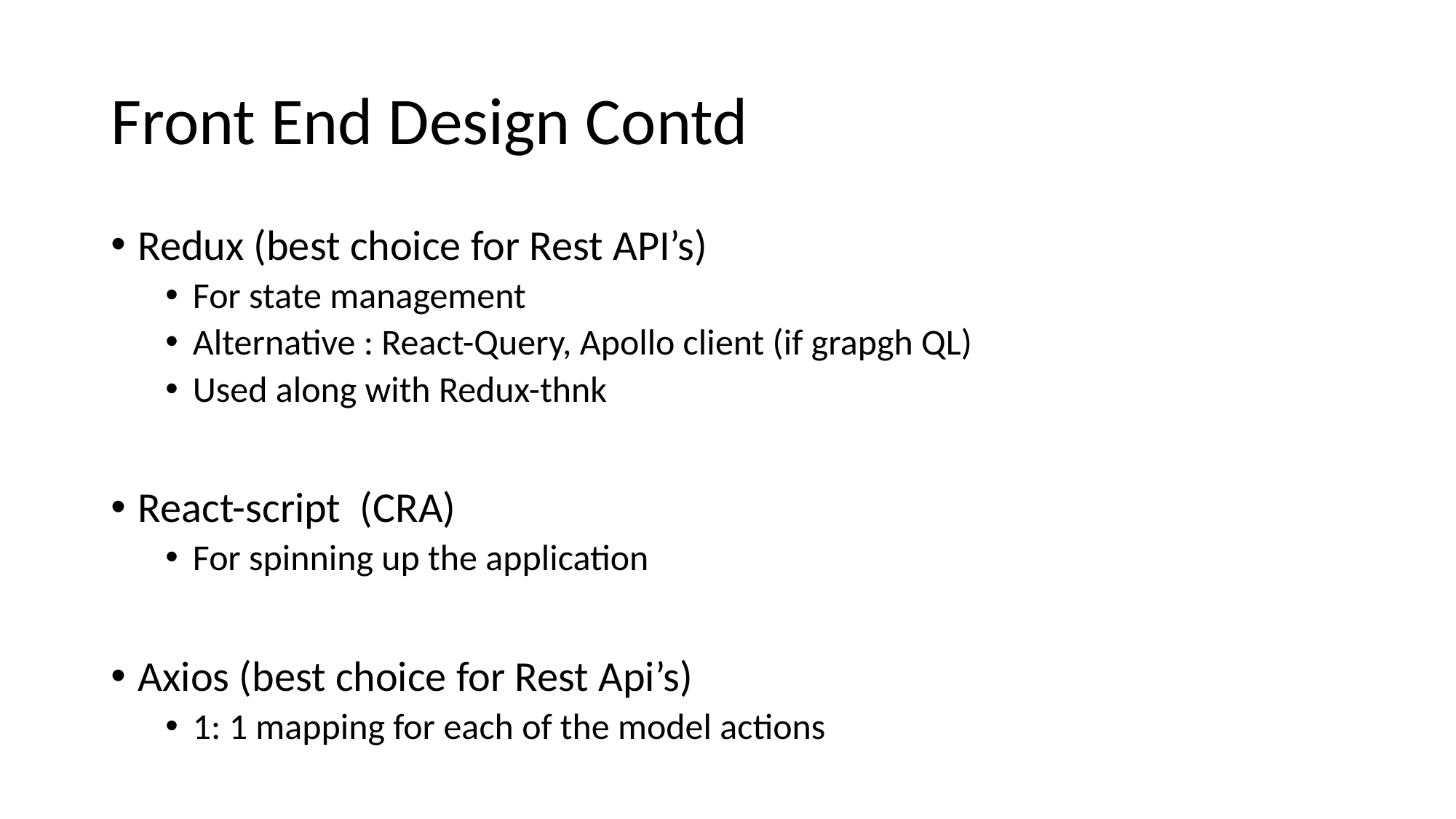

# Front End Design Contd
Redux (best choice for Rest API’s)
For state management
Alternative : React-Query, Apollo client (if grapgh QL)
Used along with Redux-thnk

React-script  (CRA)
For spinning up the application

Axios (best choice for Rest Api’s)
1: 1 mapping for each of the model actions